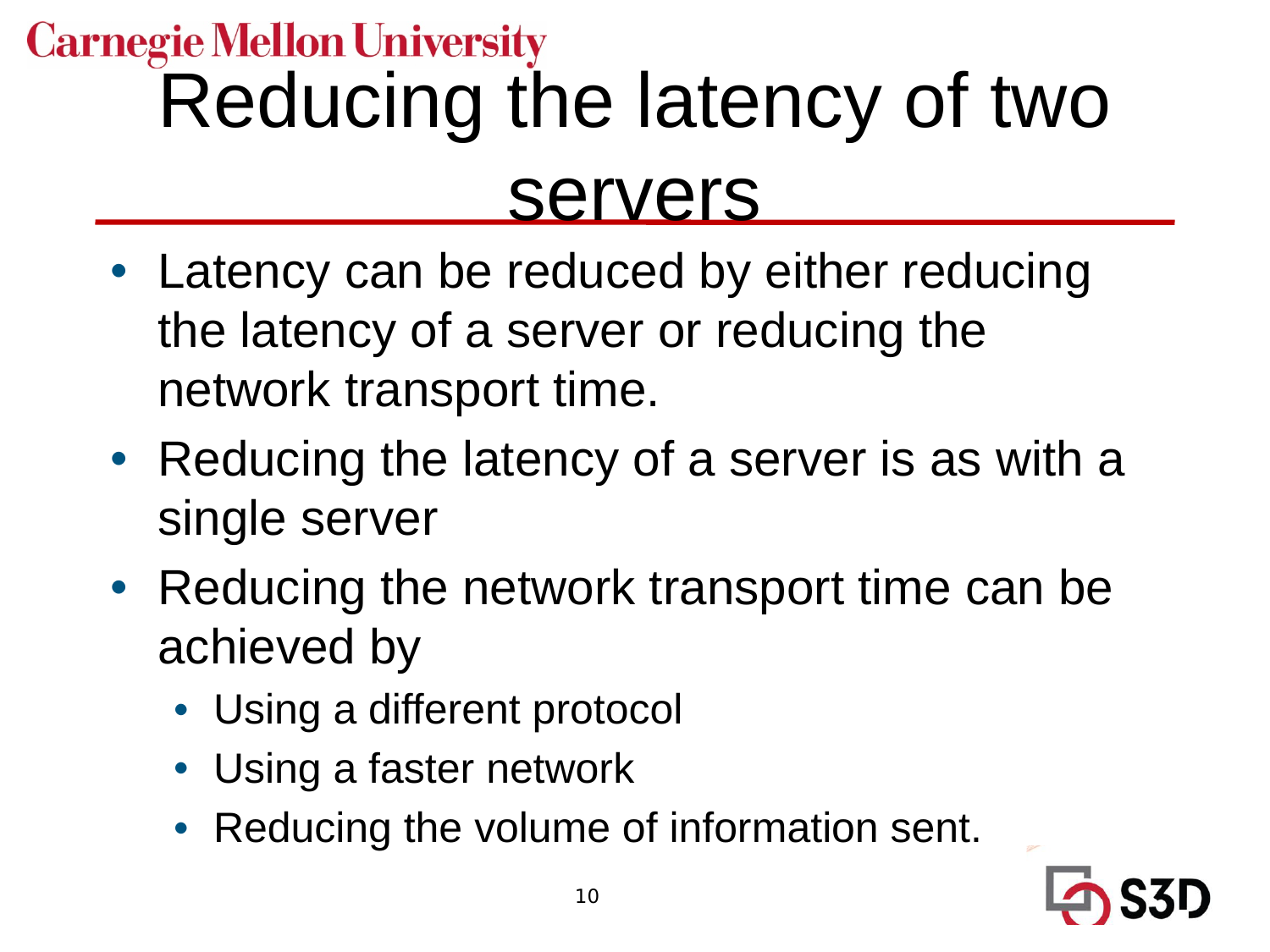

# Reducing the latency of two servers
Latency can be reduced by either reducing the latency of a server or reducing the network transport time.
Reducing the latency of a server is as with a single server
Reducing the network transport time can be achieved by
Using a different protocol
Using a faster network
Reducing the volume of information sent.